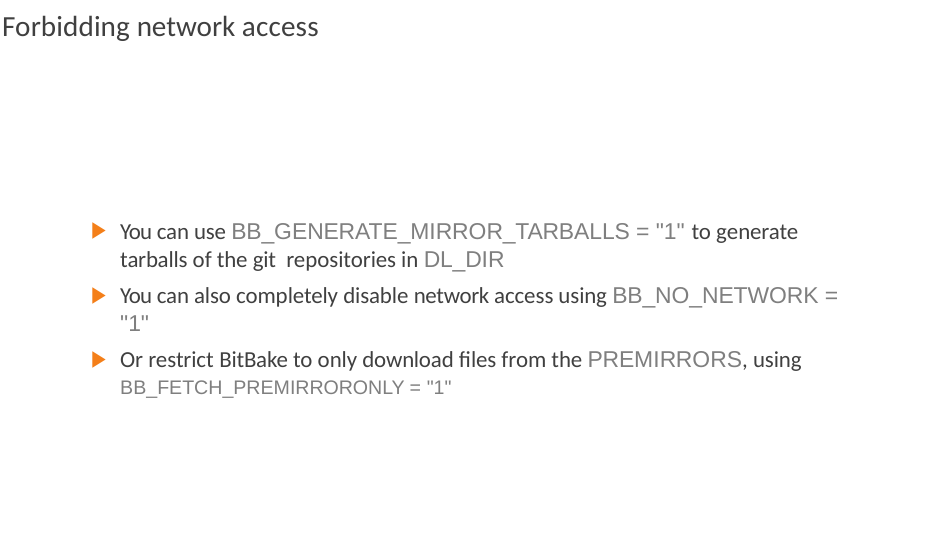

# Forbidding network access
You can use BB_GENERATE_MIRROR_TARBALLS = "1" to generate tarballs of the git  repositories in DL_DIR
You can also completely disable network access using BB_NO_NETWORK = "1"
Or restrict BitBake to only download files from the PREMIRRORS, using
BB_FETCH_PREMIRRORONLY = "1"
126/300
Remake by Mao Huynh